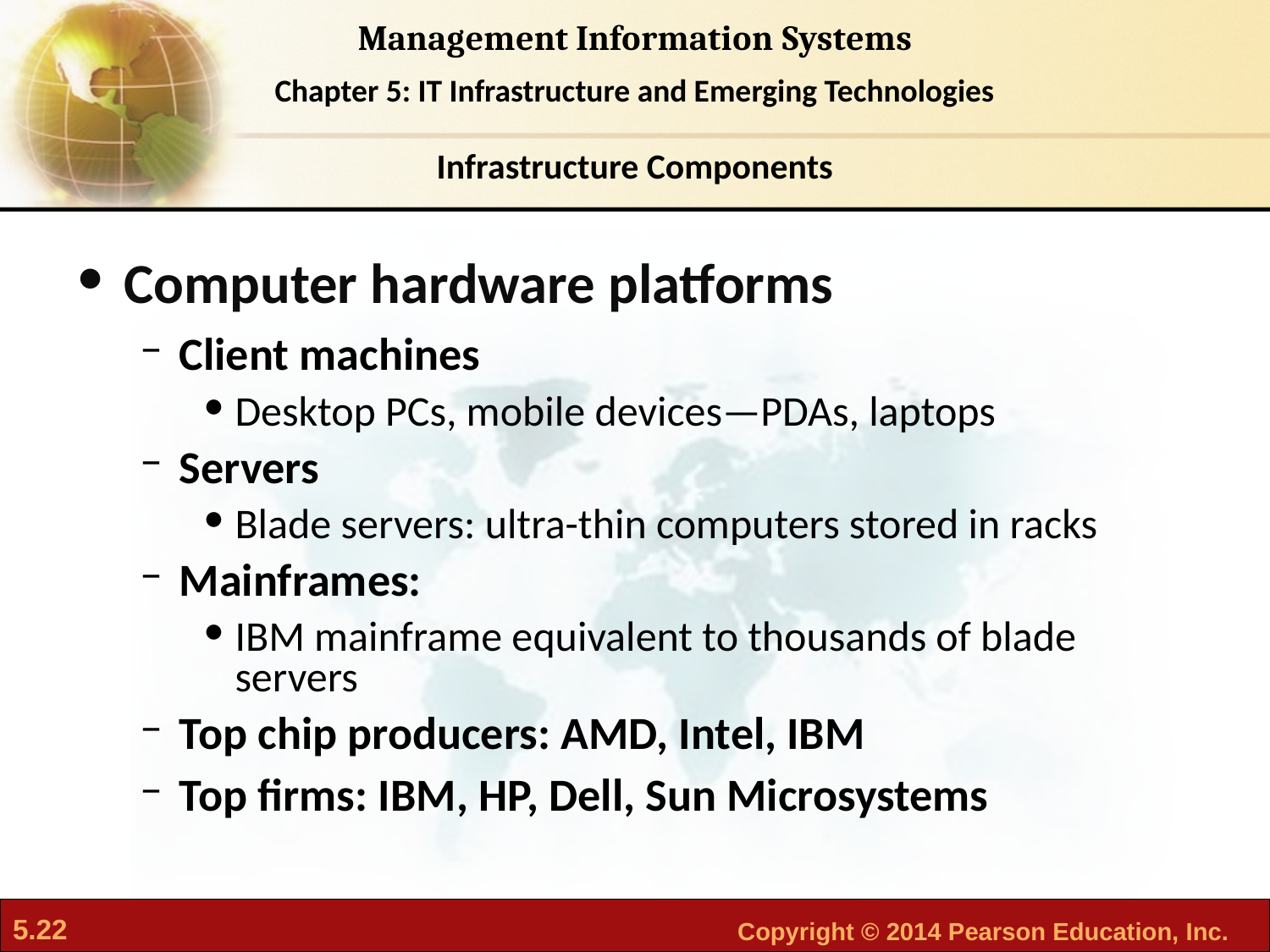

Infrastructure Components
Computer hardware platforms
Client machines
Desktop PCs, mobile devices—PDAs, laptops
Servers
Blade servers: ultra-thin computers stored in racks
Mainframes:
IBM mainframe equivalent to thousands of blade servers
Top chip producers: AMD, Intel, IBM
Top firms: IBM, HP, Dell, Sun Microsystems